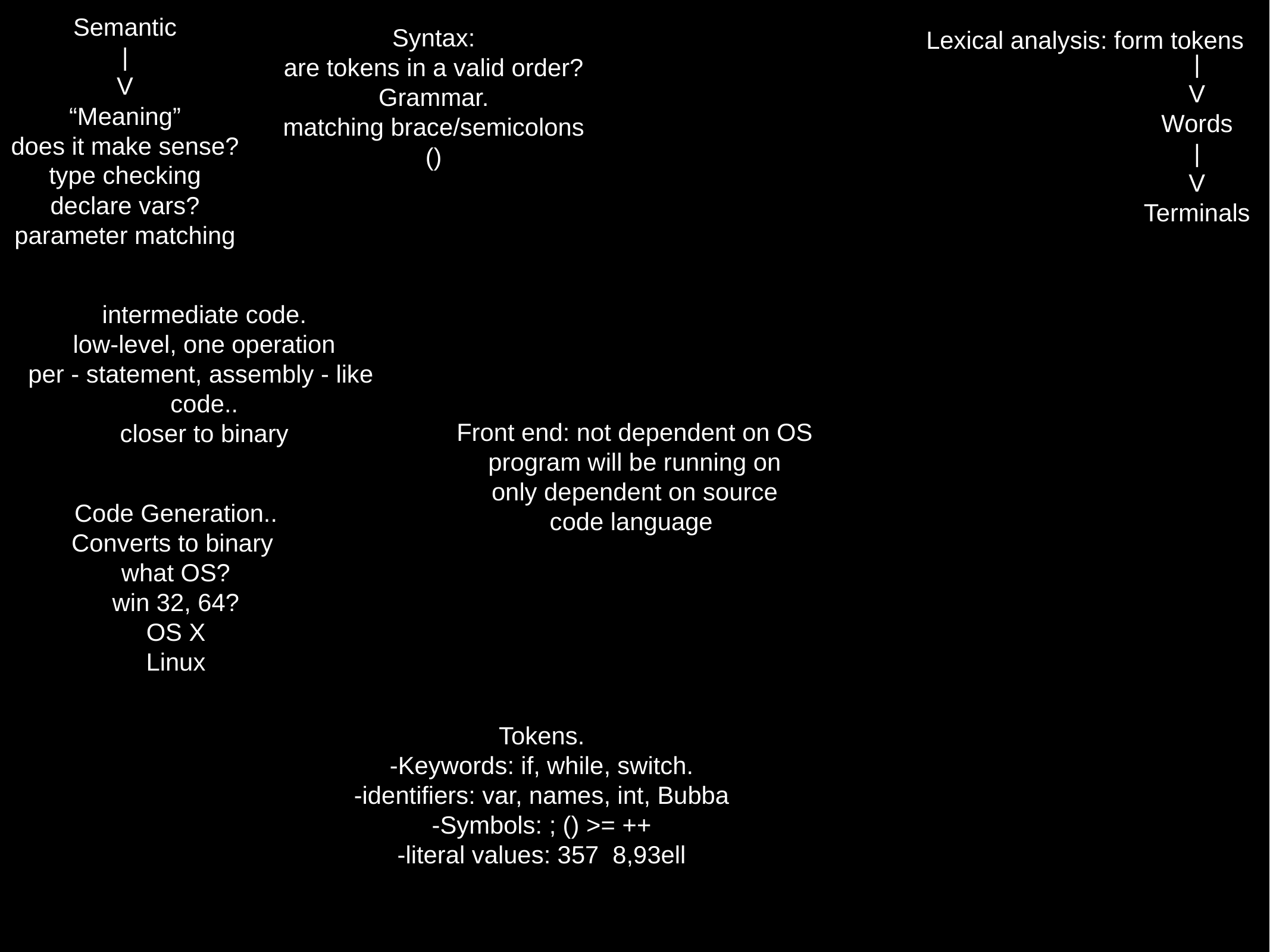

Semantic
|
V
“Meaning”
does it make sense?
type checking
declare vars?
parameter matching
Syntax:
are tokens in a valid order?
Grammar.
matching brace/semicolons
()
Lexical analysis: form tokens
|
V
Words
|
V
Terminals
intermediate code.
low-level, one operation
per - statement, assembly - like
code..
closer to binary
Front end: not dependent on OS
program will be running on
only dependent on source
code language
Code Generation..
Converts to binary
what OS?
win 32, 64?
OS X
Linux
Tokens.
-Keywords: if, while, switch.
-identifiers: var, names, int, Bubba
-Symbols: ; () >= ++
-literal values: 357  8,93ell